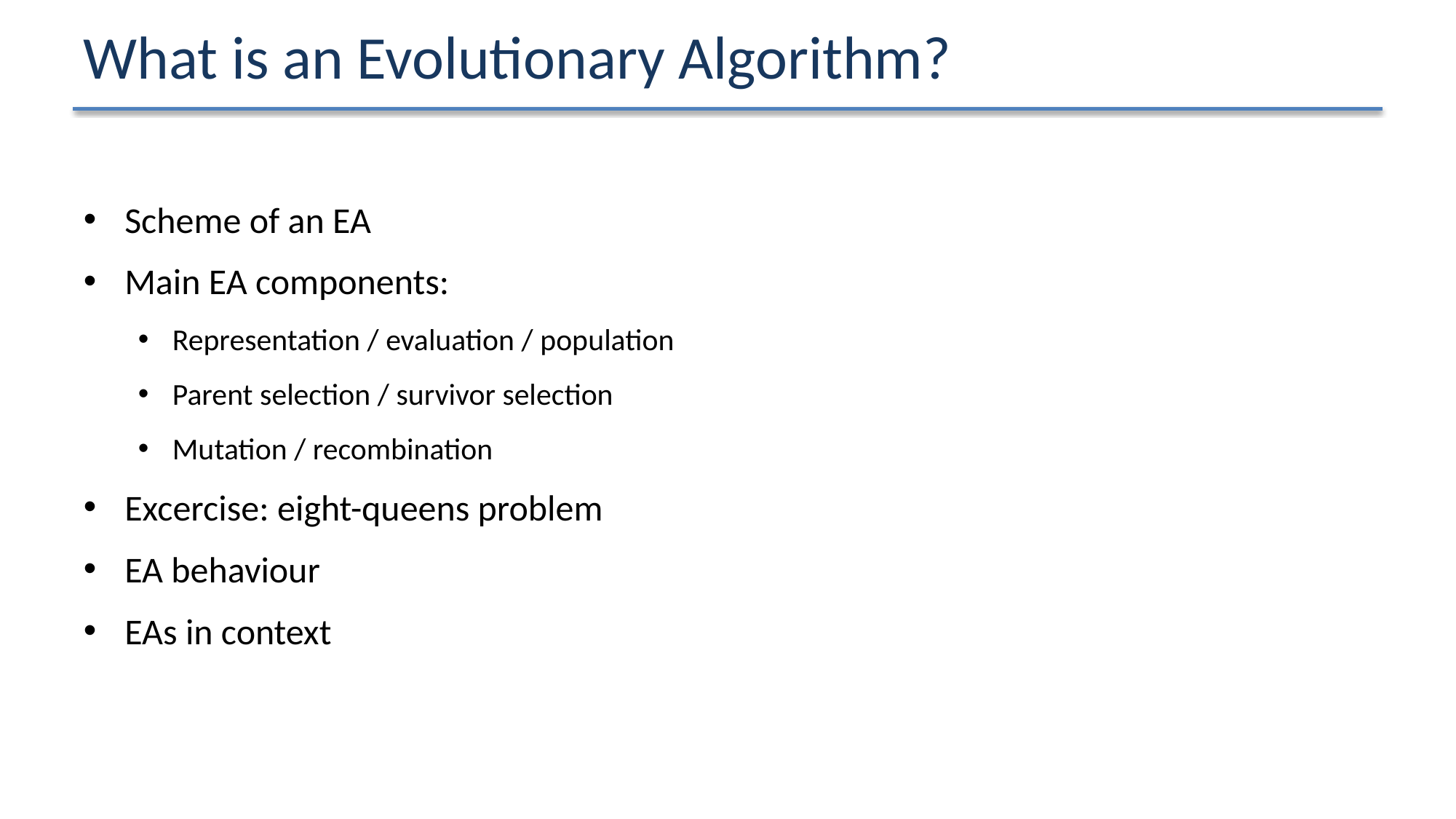

# What is an Evolutionary Algorithm?
Scheme of an EA
Main EA components:
Representation / evaluation / population
Parent selection / survivor selection
Mutation / recombination
Excercise: eight-queens problem
EA behaviour
EAs in context